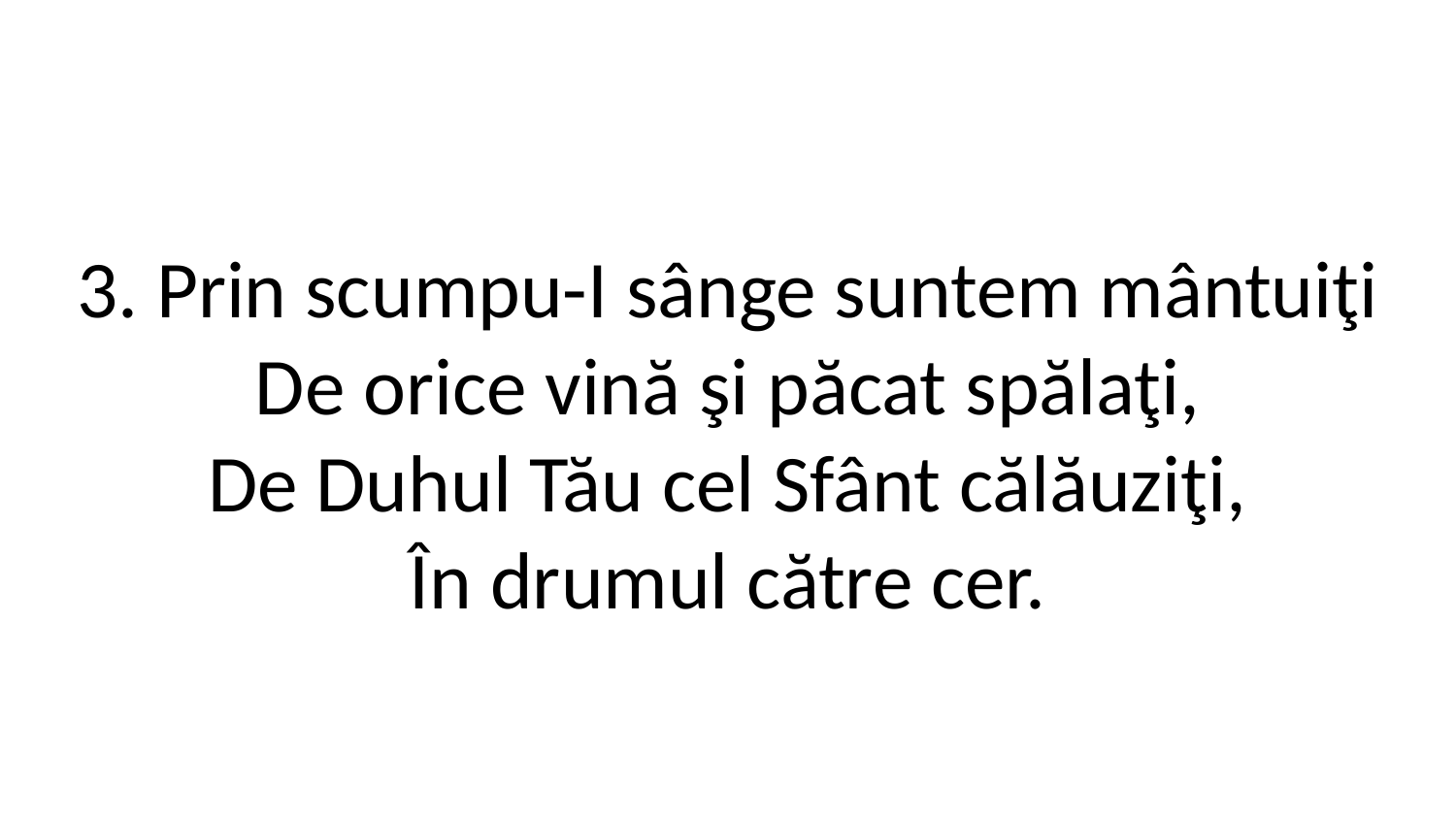

3. Prin scumpu-I sânge suntem mântuiţi
De orice vină şi păcat spălaţi,
De Duhul Tău cel Sfânt călăuziţi,
În drumul către cer.